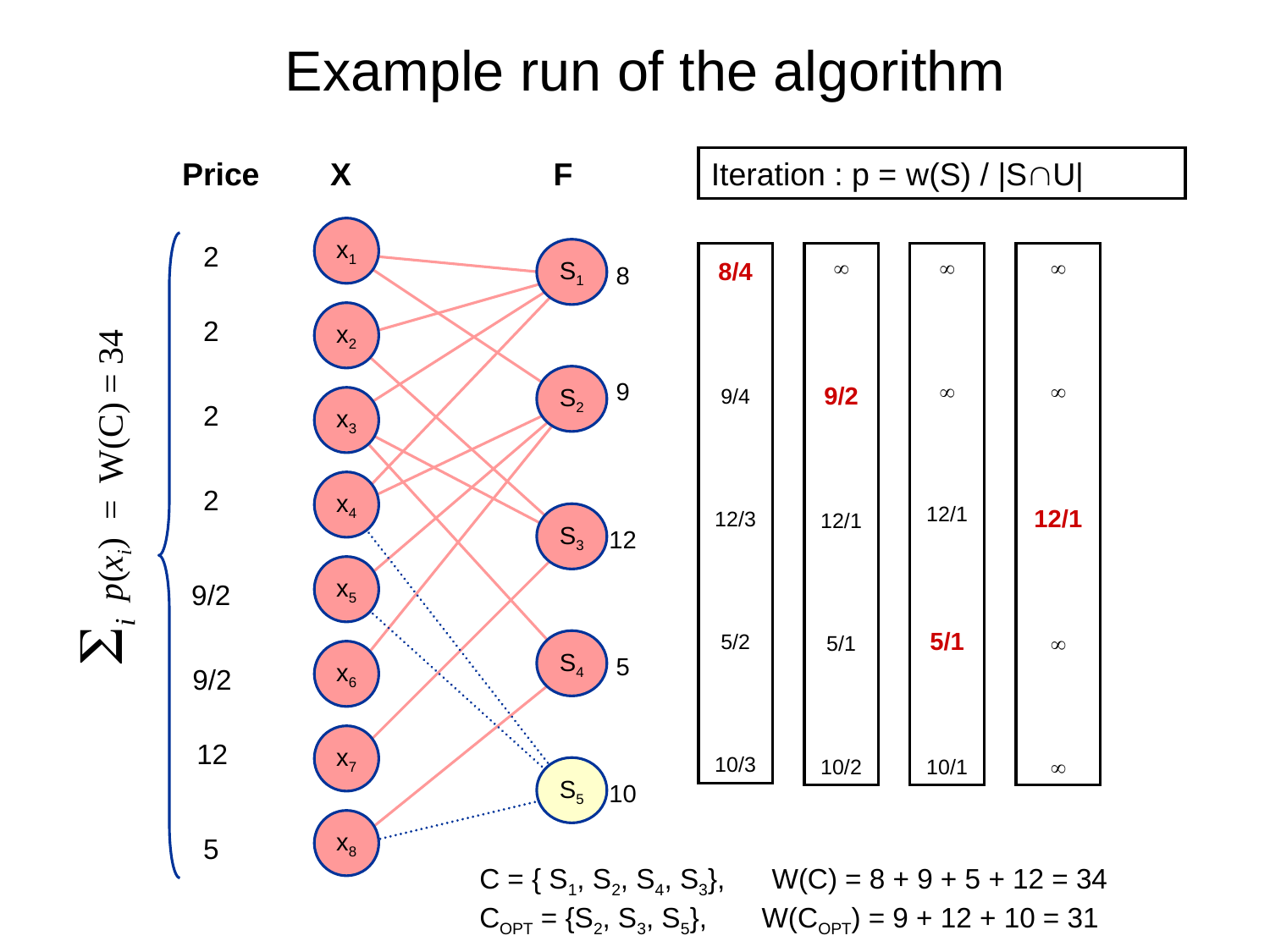

# Example run of the algorithm
Price
X
F
Iteration : p = w(S) / |S∩U|
x1

2
S1
8/4

9/4

12/3

5/2

10/3
∞

9/2

12/1

5/1

10/2
∞

∞

12/1

5/1

10/1
∞

∞

12/1

∞

∞

8

2
x2

S2
9
2
x3

Σi  p(xi)  =  W(C) = 34
2
x4

S3
12

x5
9/2

S4
x6
5
9/2

12
x7
S5
10

x8
5
C = { S1, S2, S4, S3},      W(C) = 8 + 9 + 5 + 12 = 34
COPT = {S2, S3, S5},       W(COPT) = 9 + 12 + 10 = 31